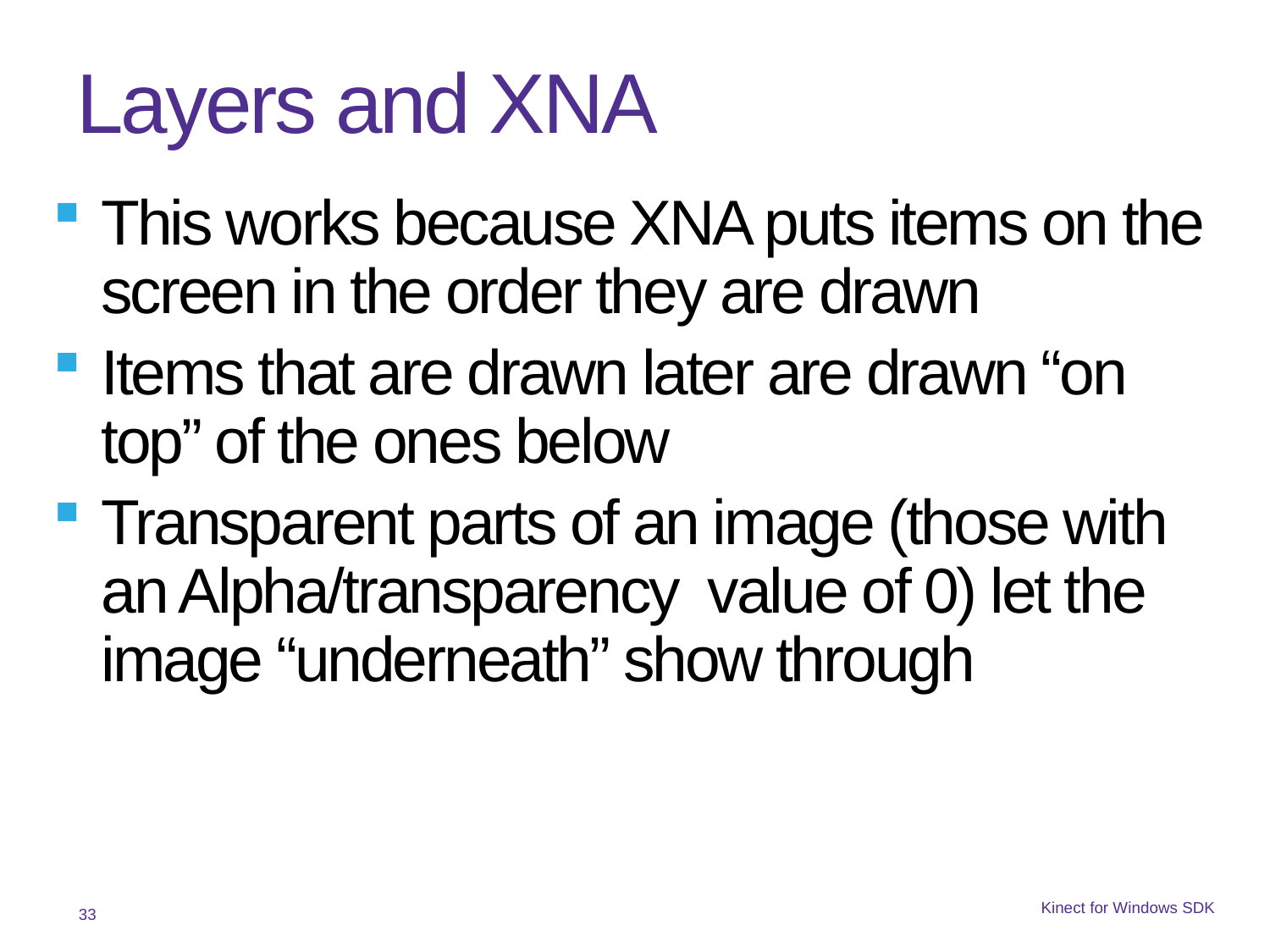

# Layers and XNA
This works because XNA puts items on the screen in the order they are drawn
Items that are drawn later are drawn “on top” of the ones below
Transparent parts of an image (those with an Alpha/transparency  value of 0) let the image “underneath” show through

33